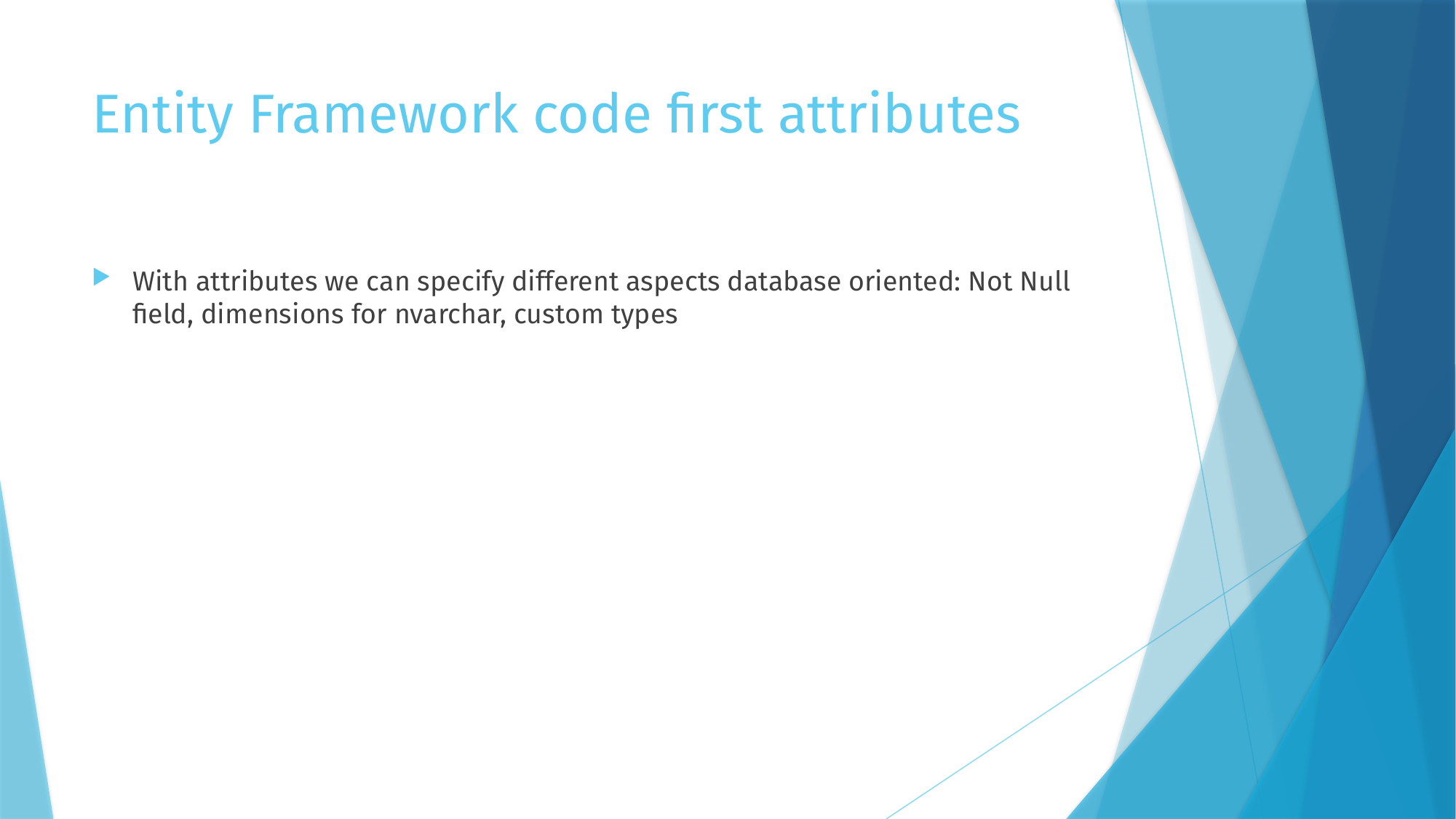

# Entity Framework code first attributes
With attributes we can specify different aspects database oriented: Not Null field, dimensions for nvarchar, custom types